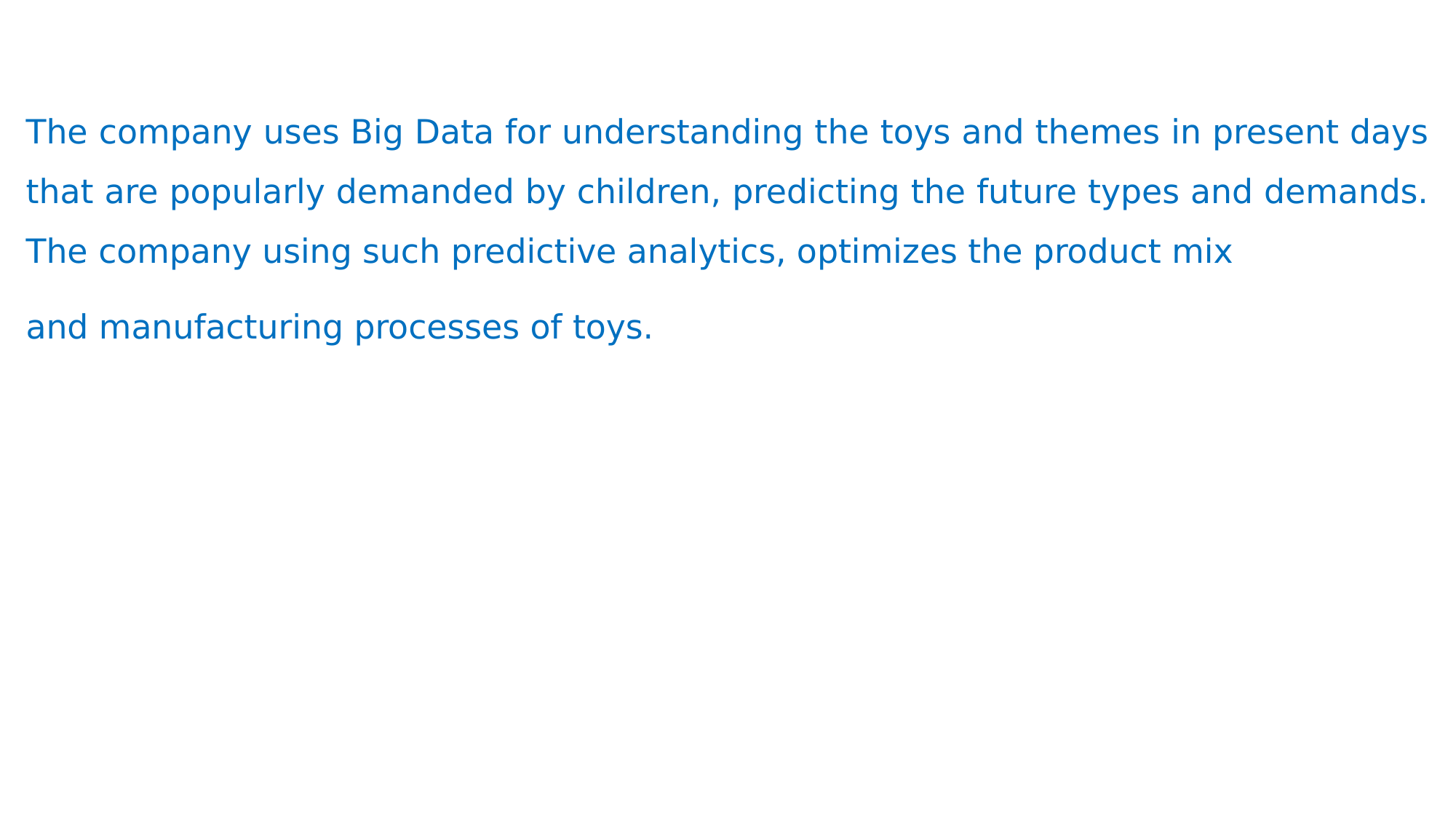

The company uses Big Data for understanding the toys and themes in present days that are popularly demanded by children, predicting the future types and demands. The company using such predictive analytics, optimizes the product mix
and manufacturing processes of toys.